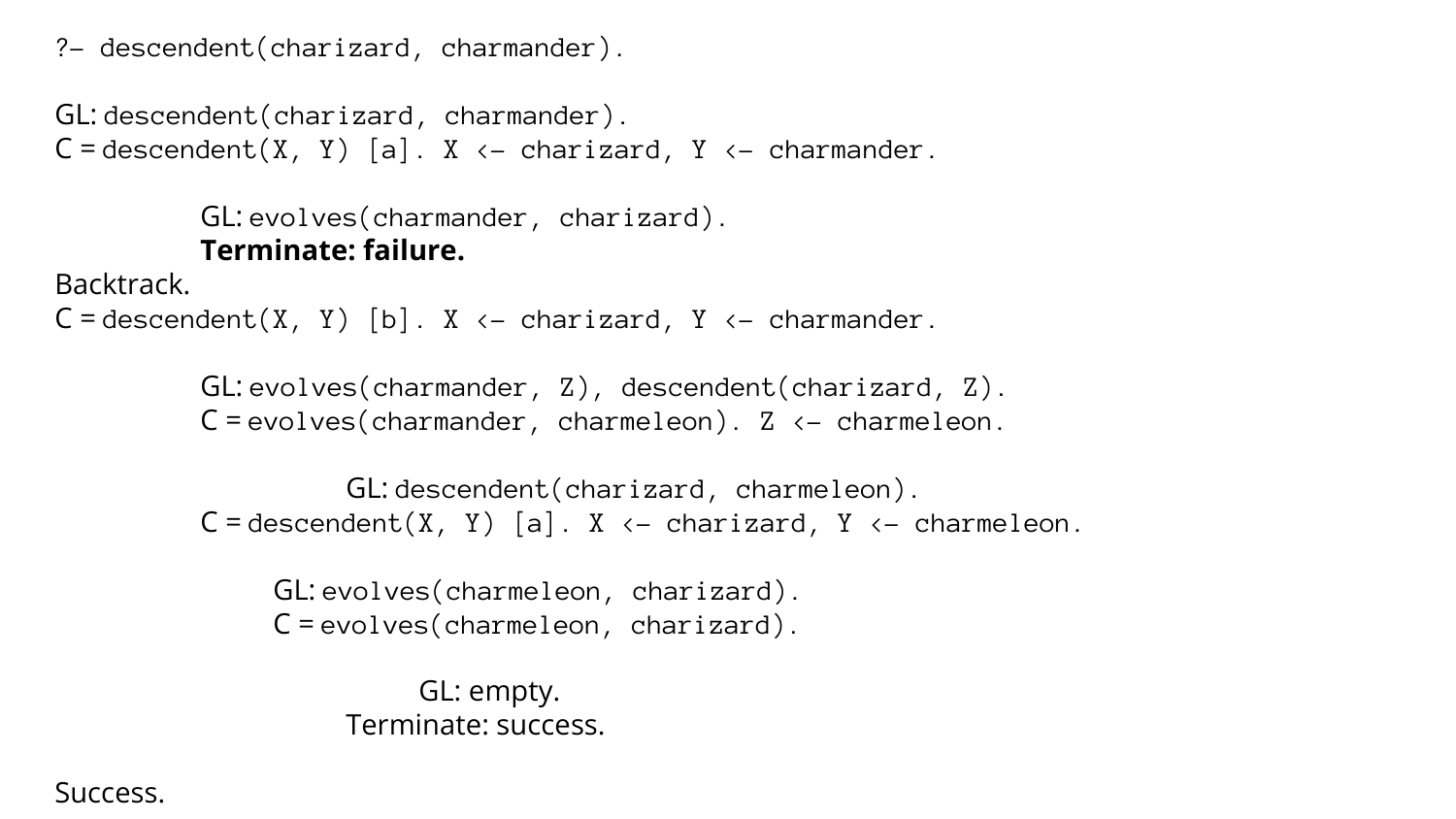

?- descendent(charizard, charmander).

GL: descendent(charizard, charmander).
C = descendent(X, Y) [a]. X <- charizard, Y <- charmander.

	GL: evolves(charmander, charizard).
	Terminate: failure.
Backtrack.
C = descendent(X, Y) [b]. X <- charizard, Y <- charmander.

	GL: evolves(charmander, Z), descendent(charizard, Z).
	C = evolves(charmander, charmeleon). Z <- charmeleon.

		GL: descendent(charizard, charmeleon).
	C = descendent(X, Y) [a]. X <- charizard, Y <- charmeleon.

	GL: evolves(charmeleon, charizard).
	C = evolves(charmeleon, charizard).

 	GL: empty.
	Terminate: success.

Success.